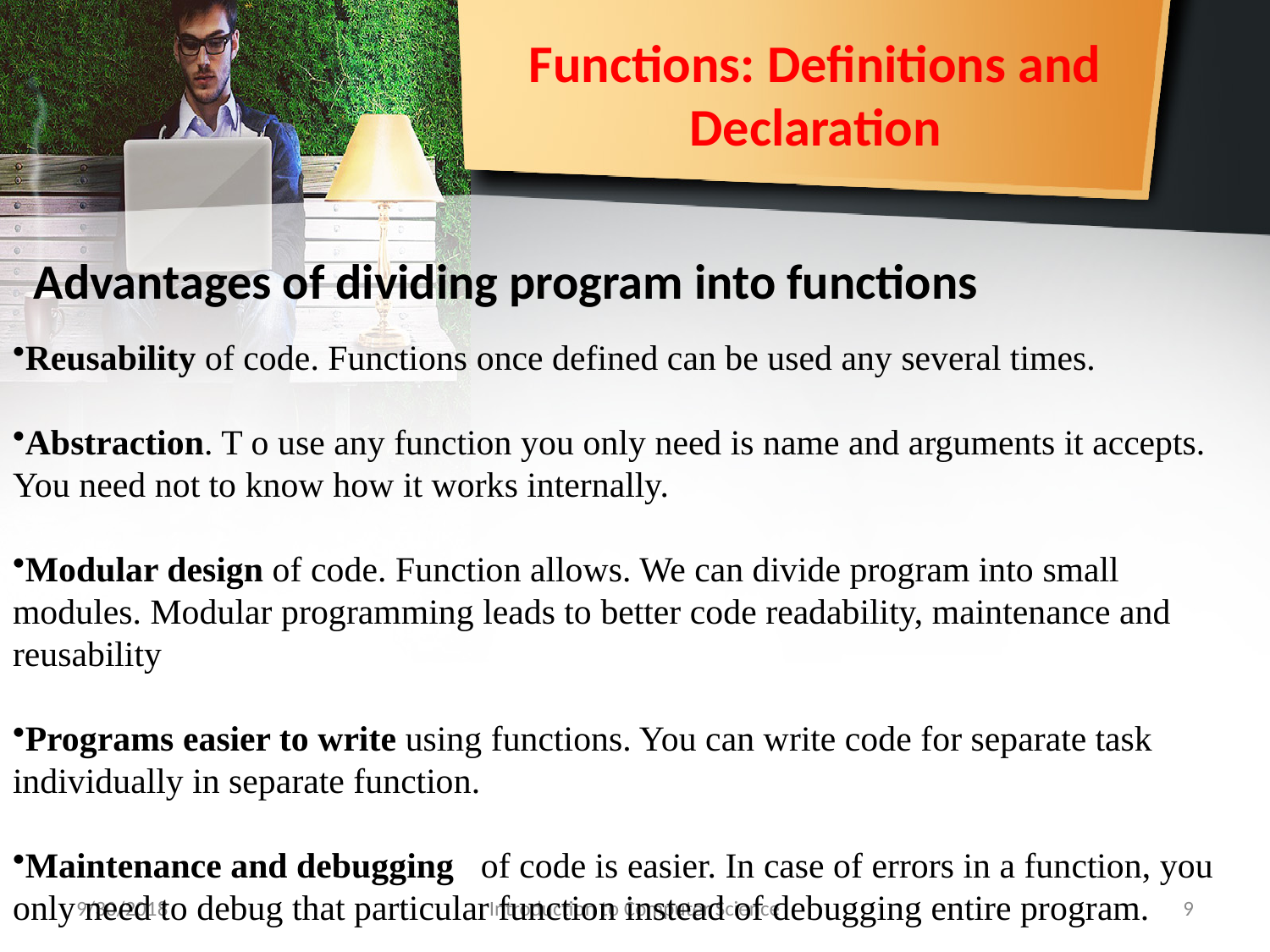

# Functions: Definitions and Declaration
Advantages of dividing program into functions
Reusability of code. Functions once defined can be used any several times.

Abstraction. T o use any function you only need is name and arguments it accepts. You need not to know how it works internally.

Modular design of code. Function allows. We can divide program into small modules. Modular programming leads to better code readability, maintenance and reusability

Programs easier to write using functions. You can write code for separate task individually in separate function.

Maintenance and debugging   of code is easier. In case of errors in a function, you only need to debug that particular function instead of debugging entire program.

9/30/2018
Introduction to Computer Science
9